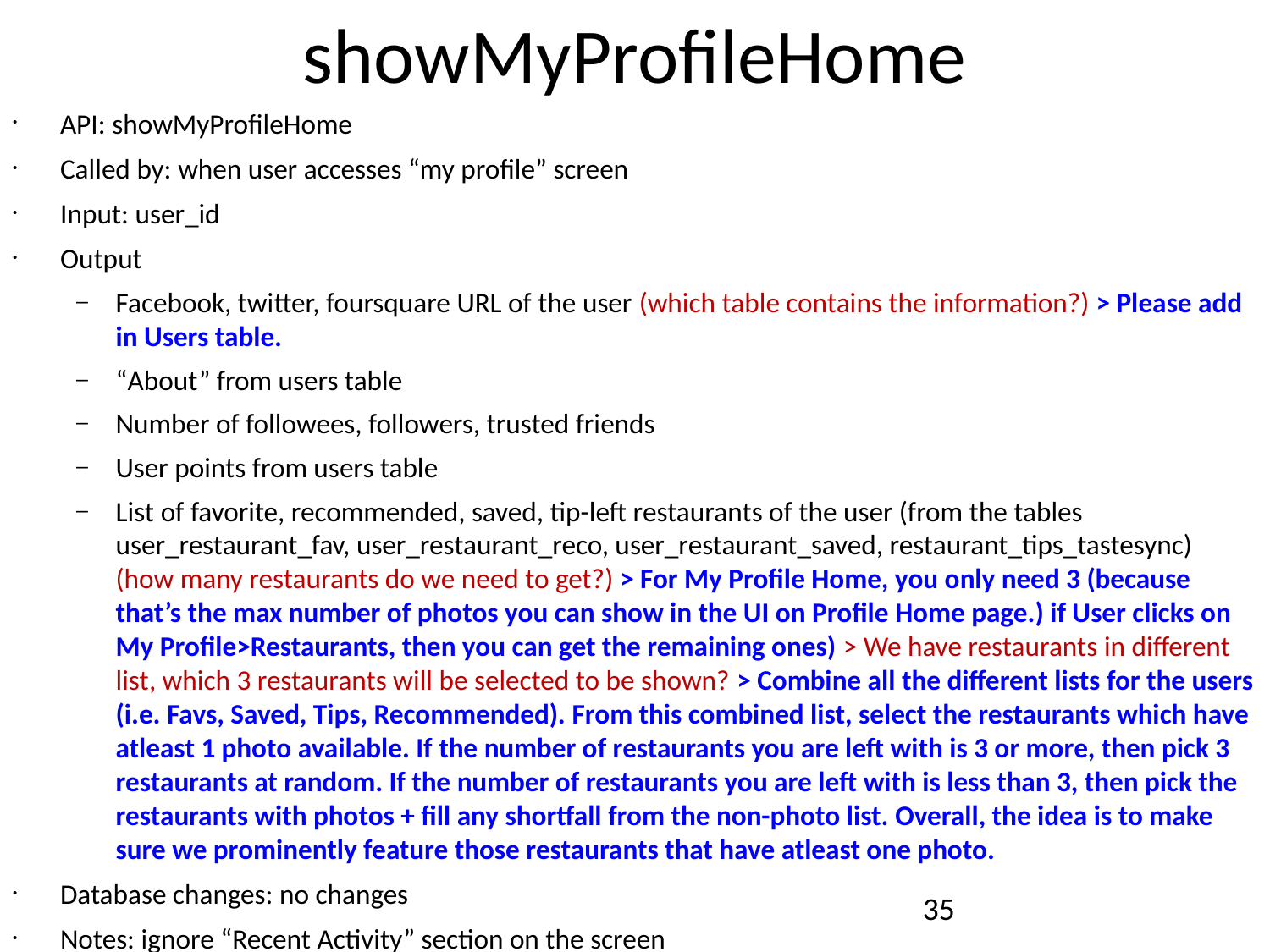

# showMyProfileHome
API: showMyProfileHome
Called by: when user accesses “my profile” screen
Input: user_id
Output
Facebook, twitter, foursquare URL of the user (which table contains the information?) > Please add in Users table.
“About” from users table
Number of followees, followers, trusted friends
User points from users table
List of favorite, recommended, saved, tip-left restaurants of the user (from the tables user_restaurant_fav, user_restaurant_reco, user_restaurant_saved, restaurant_tips_tastesync) (how many restaurants do we need to get?) > For My Profile Home, you only need 3 (because that’s the max number of photos you can show in the UI on Profile Home page.) if User clicks on My Profile>Restaurants, then you can get the remaining ones) > We have restaurants in different list, which 3 restaurants will be selected to be shown? > Combine all the different lists for the users (i.e. Favs, Saved, Tips, Recommended). From this combined list, select the restaurants which have atleast 1 photo available. If the number of restaurants you are left with is 3 or more, then pick 3 restaurants at random. If the number of restaurants you are left with is less than 3, then pick the restaurants with photos + fill any shortfall from the non-photo list. Overall, the idea is to make sure we prominently feature those restaurants that have atleast one photo.
Database changes: no changes
Notes: ignore “Recent Activity” section on the screen
35